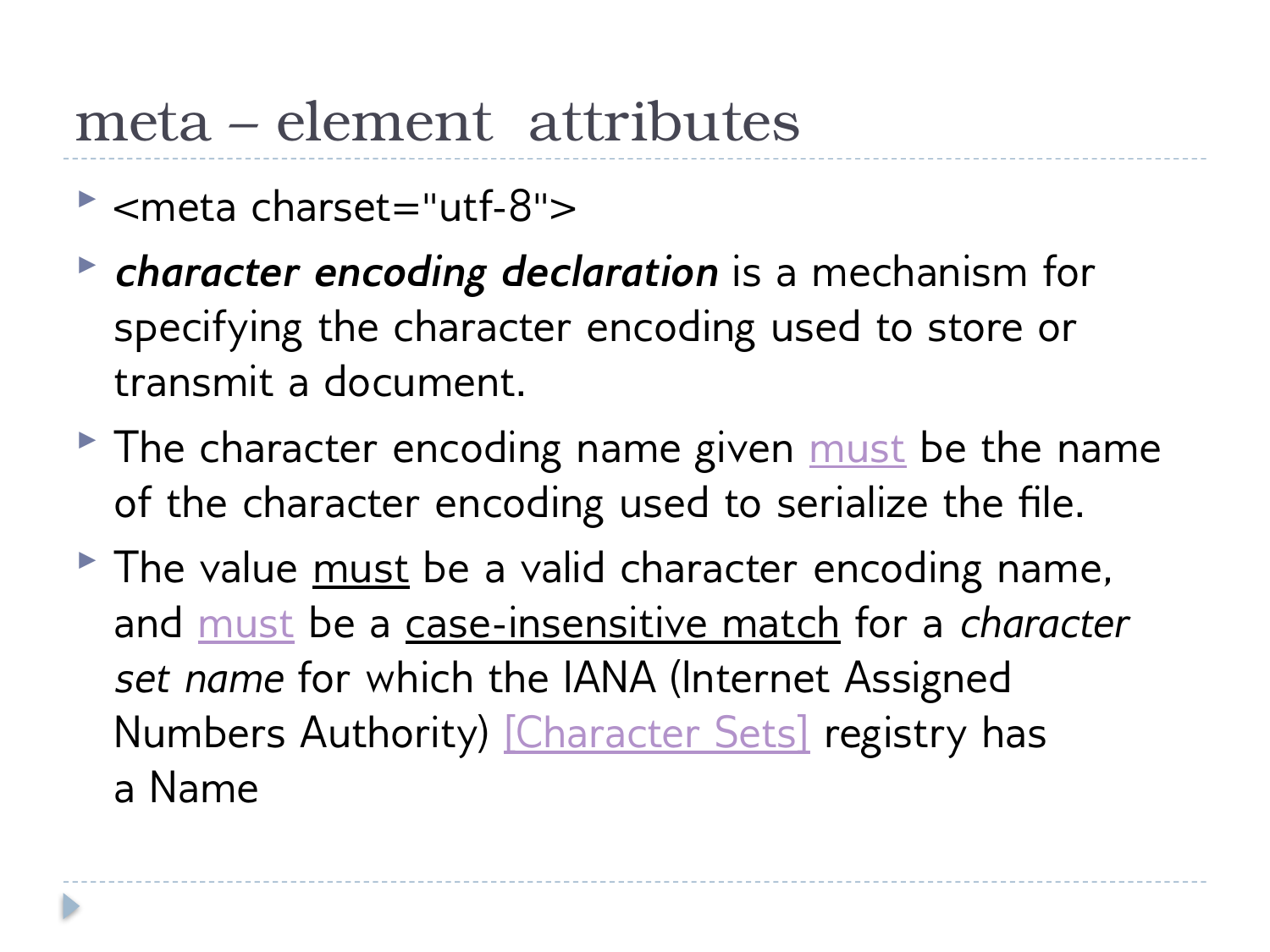

# meta – element  attributes
<meta charset="utf-8">
character encoding declaration is a mechanism for specifying the character encoding used to store or transmit a document.
The character encoding name given must be the name of the character encoding used to serialize the file.
The value must be a valid character encoding name, and must be a case-insensitive match for a character set name for which the IANA (Internet Assigned Numbers Authority) [Character Sets] registry has a Name